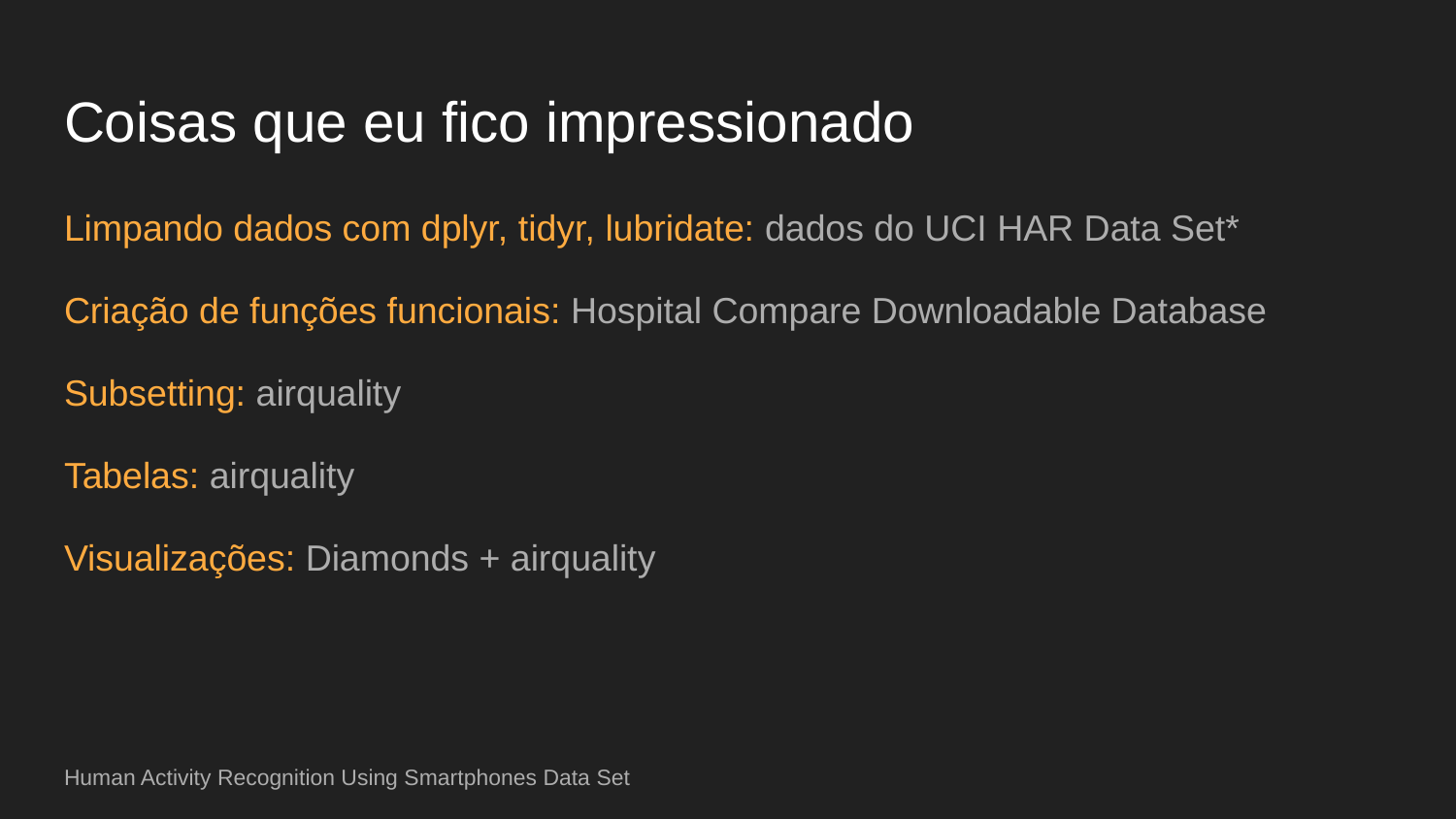

# Coisas que eu fico impressionado
Limpando dados com dplyr, tidyr, lubridate: dados do UCI HAR Data Set*
Criação de funções funcionais: Hospital Compare Downloadable Database
Subsetting: airquality
Tabelas: airquality
Visualizações: Diamonds + airquality

Human Activity Recognition Using Smartphones Data Set